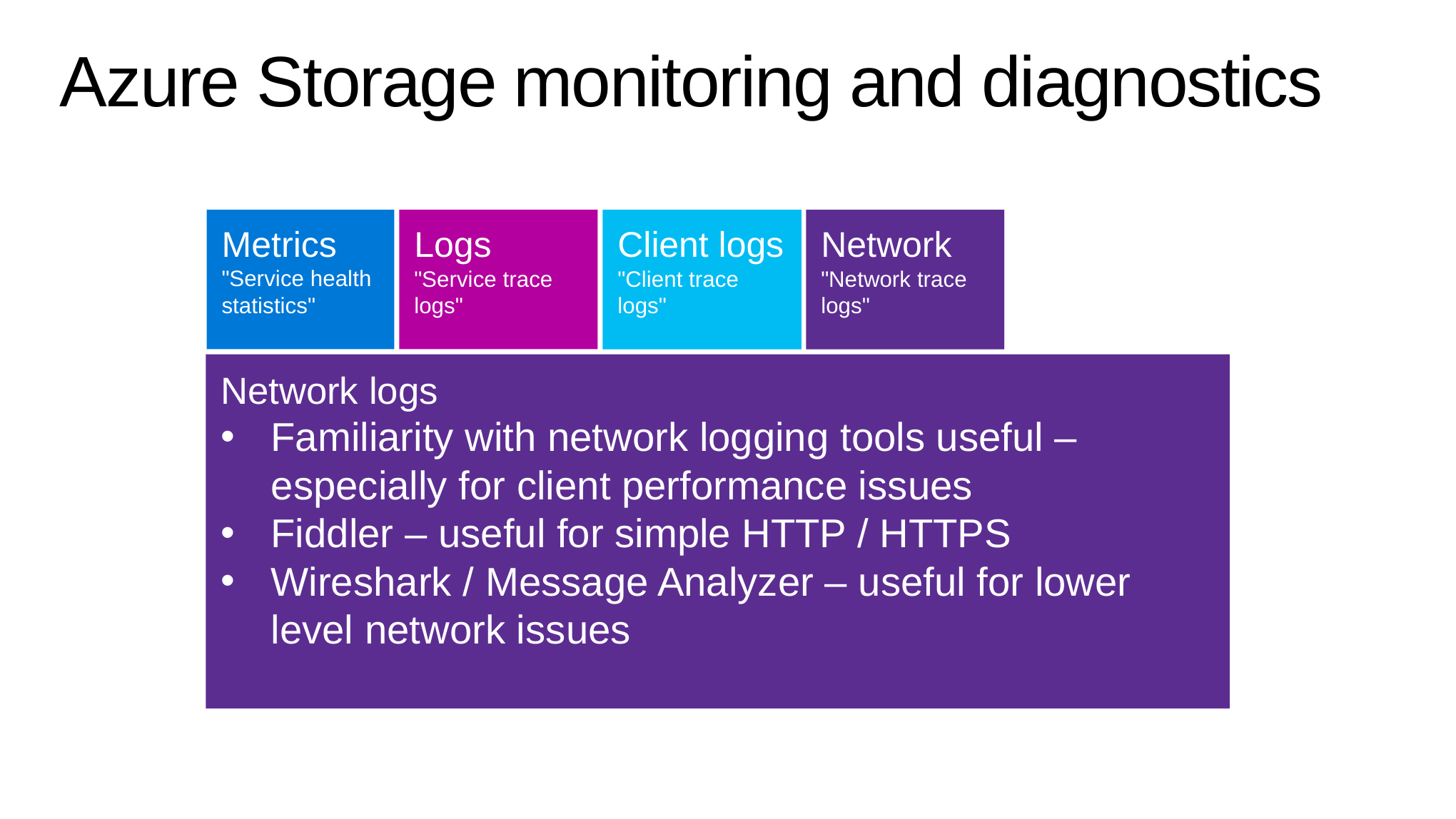

# Azure Storage monitoring and diagnostics
Metrics
"Service health statistics"
Logs
"Service trace logs"

Client logs
"Client trace logs"
Network
"Network trace logs"
Network logs
Familiarity with network logging tools useful – especially for client performance issues
Fiddler – useful for simple HTTP / HTTPS
Wireshark / Message Analyzer – useful for lower level network issues